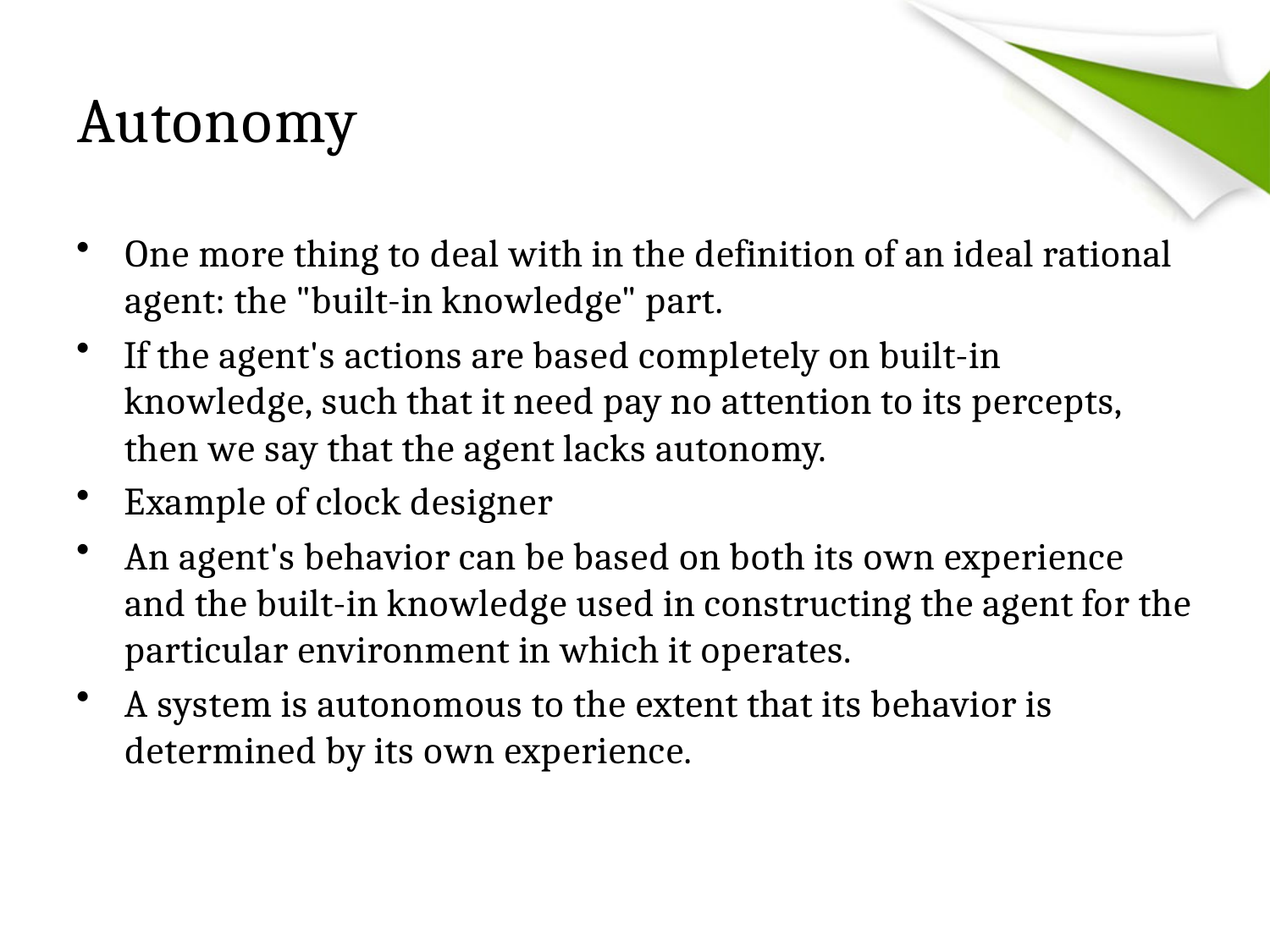

# Autonomy
One more thing to deal with in the definition of an ideal rational agent: the "built-in knowledge" part.
If the agent's actions are based completely on built-in knowledge, such that it need pay no attention to its percepts, then we say that the agent lacks autonomy.
Example of clock designer
An agent's behavior can be based on both its own experience and the built-in knowledge used in constructing the agent for the particular environment in which it operates.
A system is autonomous to the extent that its behavior is determined by its own experience.